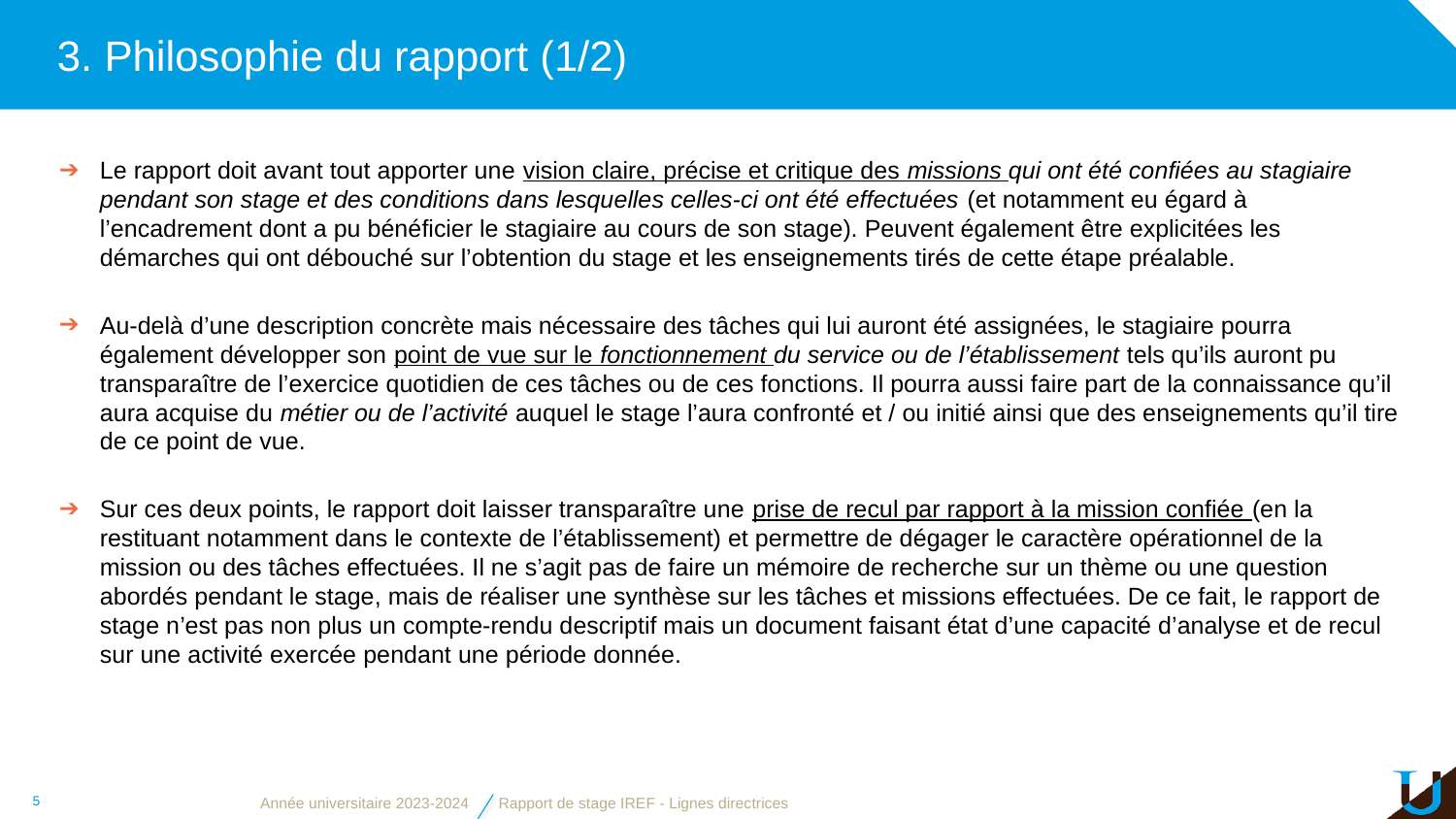

# 3. Philosophie du rapport (1/2)
Le rapport doit avant tout apporter une vision claire, précise et critique des missions qui ont été confiées au stagiaire pendant son stage et des conditions dans lesquelles celles-ci ont été effectuées (et notamment eu égard à l’encadrement dont a pu bénéficier le stagiaire au cours de son stage). Peuvent également être explicitées les démarches qui ont débouché sur l’obtention du stage et les enseignements tirés de cette étape préalable.

Au-delà d’une description concrète mais nécessaire des tâches qui lui auront été assignées, le stagiaire pourra également développer son point de vue sur le fonctionnement du service ou de l’établissement tels qu’ils auront pu transparaître de l’exercice quotidien de ces tâches ou de ces fonctions. Il pourra aussi faire part de la connaissance qu’il aura acquise du métier ou de l’activité auquel le stage l’aura confronté et / ou initié ainsi que des enseignements qu’il tire de ce point de vue.

Sur ces deux points, le rapport doit laisser transparaître une prise de recul par rapport à la mission confiée (en la restituant notamment dans le contexte de l’établissement) et permettre de dégager le caractère opérationnel de la mission ou des tâches effectuées. Il ne s’agit pas de faire un mémoire de recherche sur un thème ou une question abordés pendant le stage, mais de réaliser une synthèse sur les tâches et missions effectuées. De ce fait, le rapport de stage n’est pas non plus un compte-rendu descriptif mais un document faisant état d’une capacité d’analyse et de recul sur une activité exercée pendant une période donnée.

5
Année universitaire 2023-2024
Rapport de stage IREF - Lignes directrices